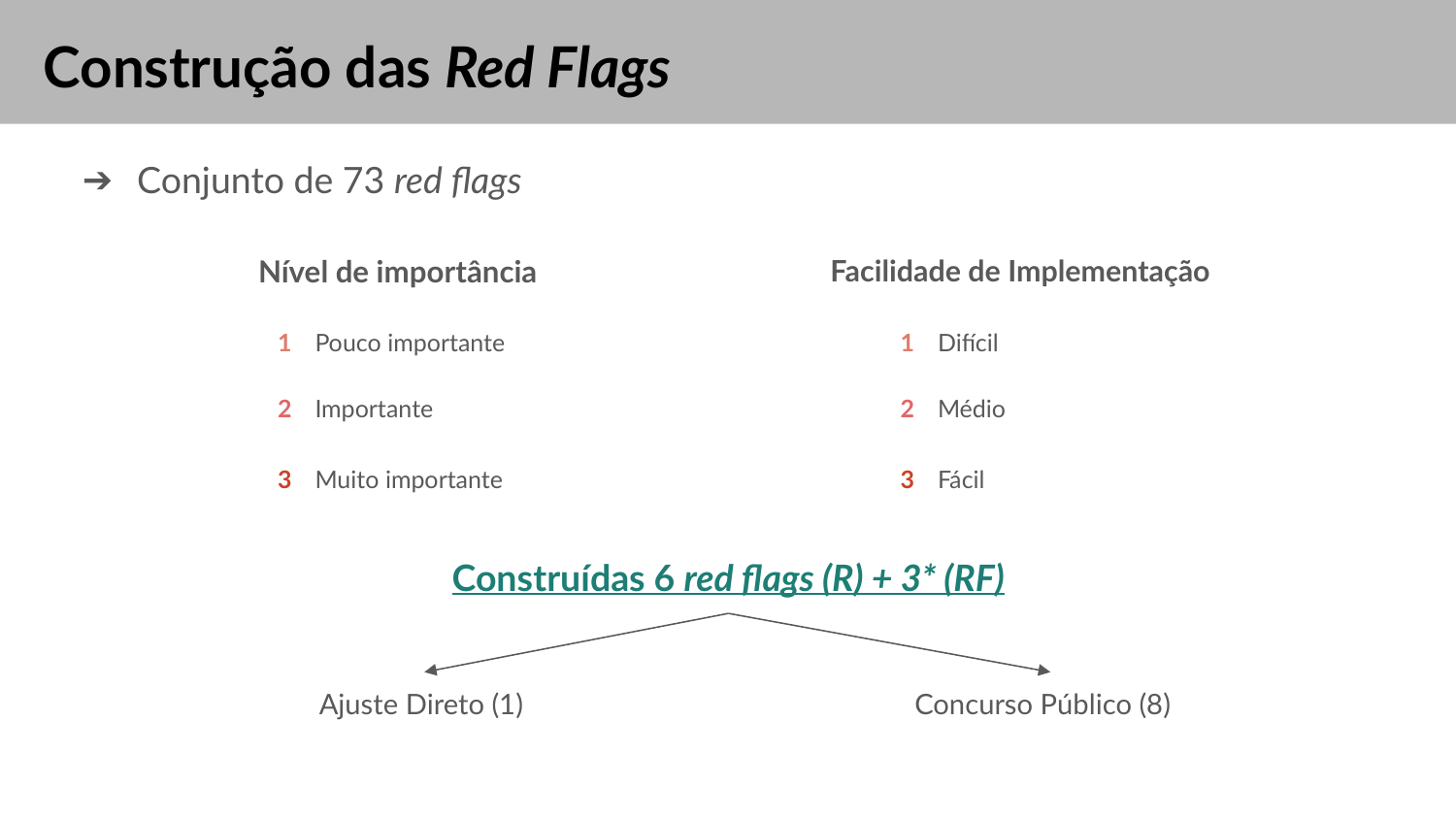

# Construção das Red Flags
Conjunto de 73 red flags
Nível de importância
Facilidade de Implementação
1    Pouco importante
1    Difícil
2    Importante
2    Médio
3    Muito importante
3    Fácil
Construídas 6 red flags (R) + 3* (RF)
Ajuste Direto (1)
Concurso Público (8)